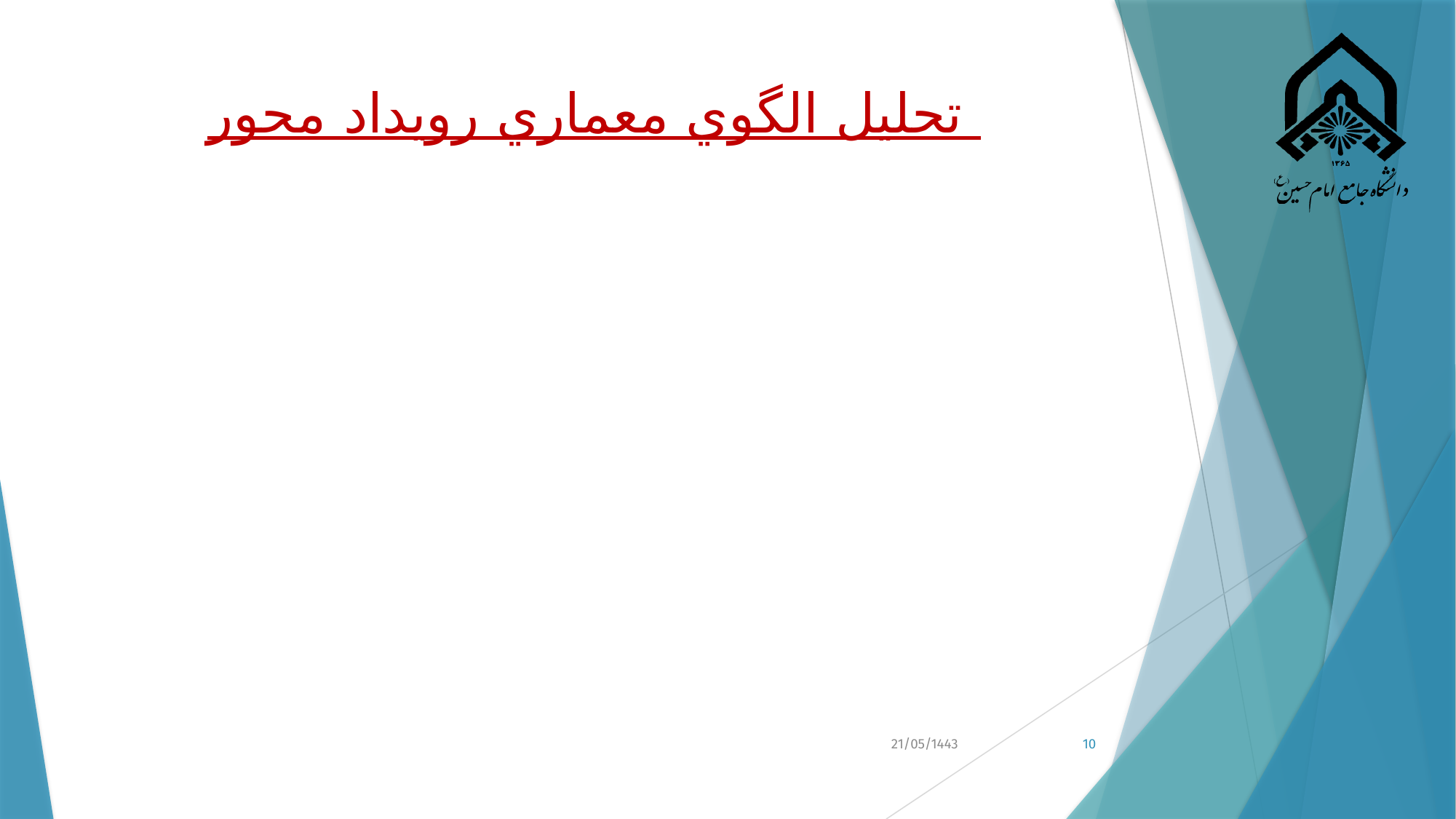

# تحليل الگوي معماري رويداد محور

21/05/1443
10